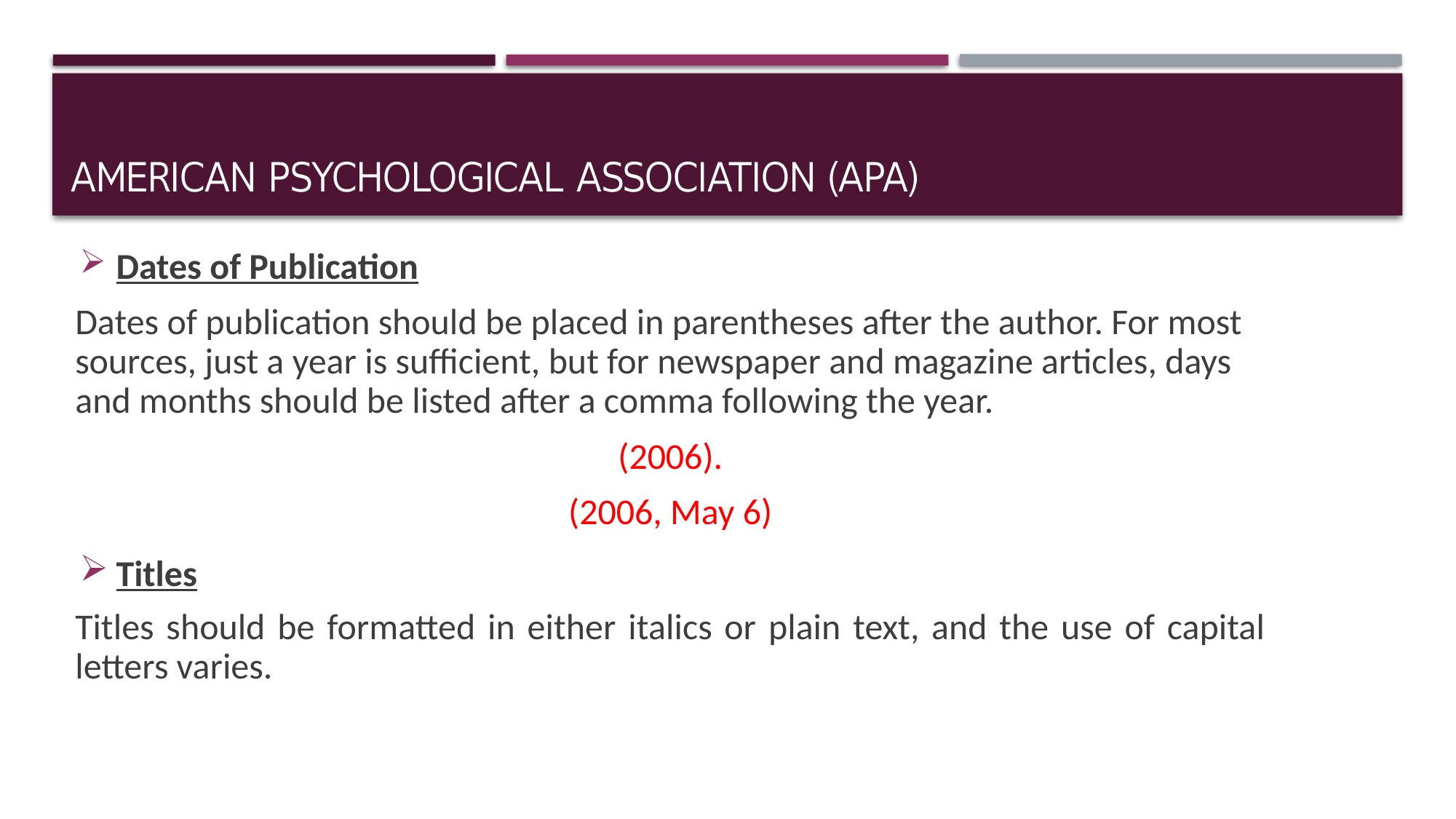

# American Psychological Association (APA)
Dates of Publication
Dates of publication should be placed in parentheses after the author. For most sources, just a year is sufficient, but for newspaper and magazine articles, days and months should be listed after a comma following the year.
(2006).
(2006, May 6)
Titles
Titles should be formatted in either italics or plain text, and the use of capital letters varies.